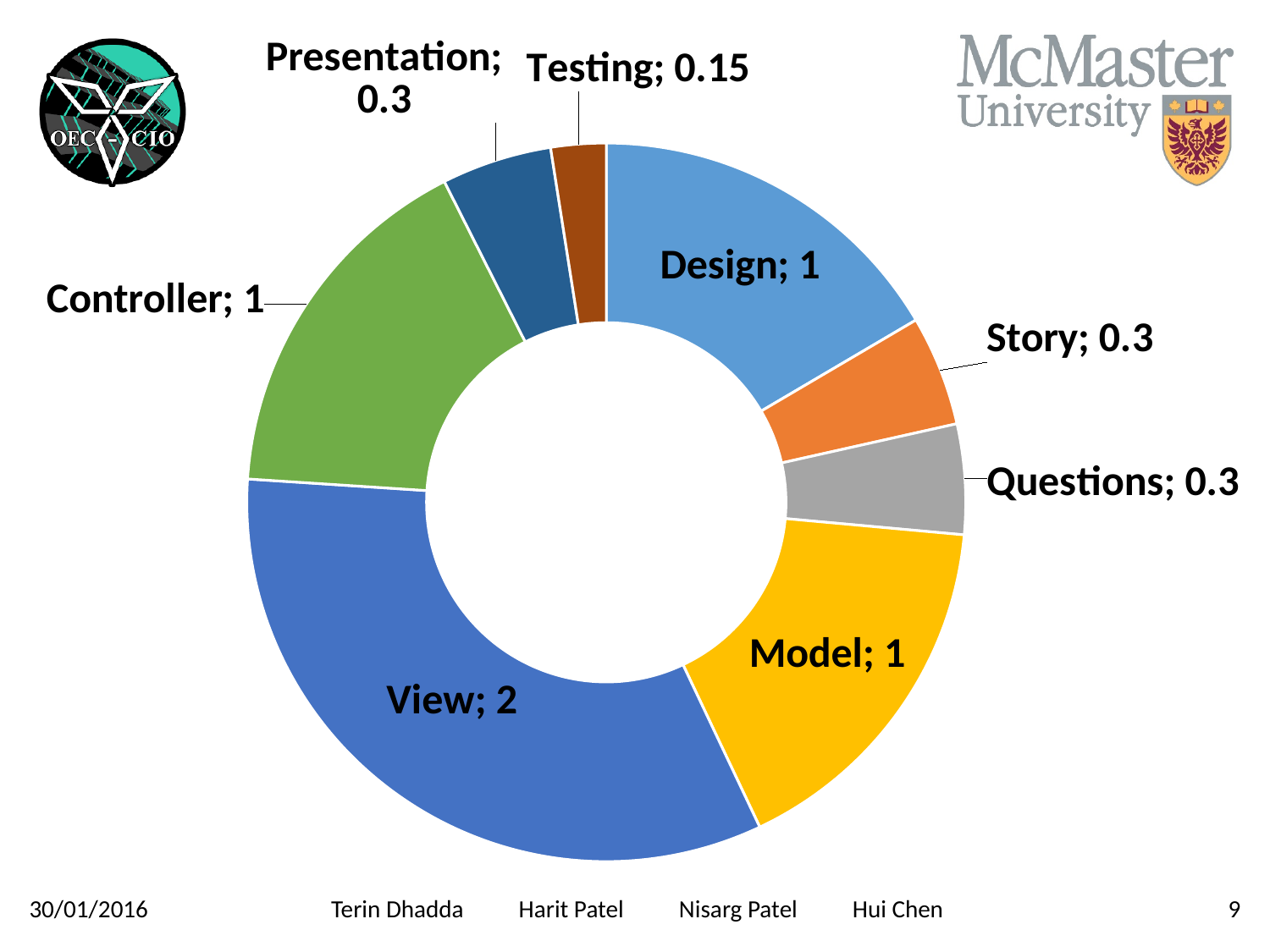

### Chart

| Category | Hrs |
|---|---|
| Design | 1.0 |
| Story | 0.3 |
| Questions | 0.3 |
| Model | 1.0 |
| View | 2.0 |
| Controller | 1.0 |
| Presentation | 0.3 |
| Testing | 0.15 |
30/01/2016
Terin Dhadda          Harit Patel          Nisarg Patel          Hui Chen
9